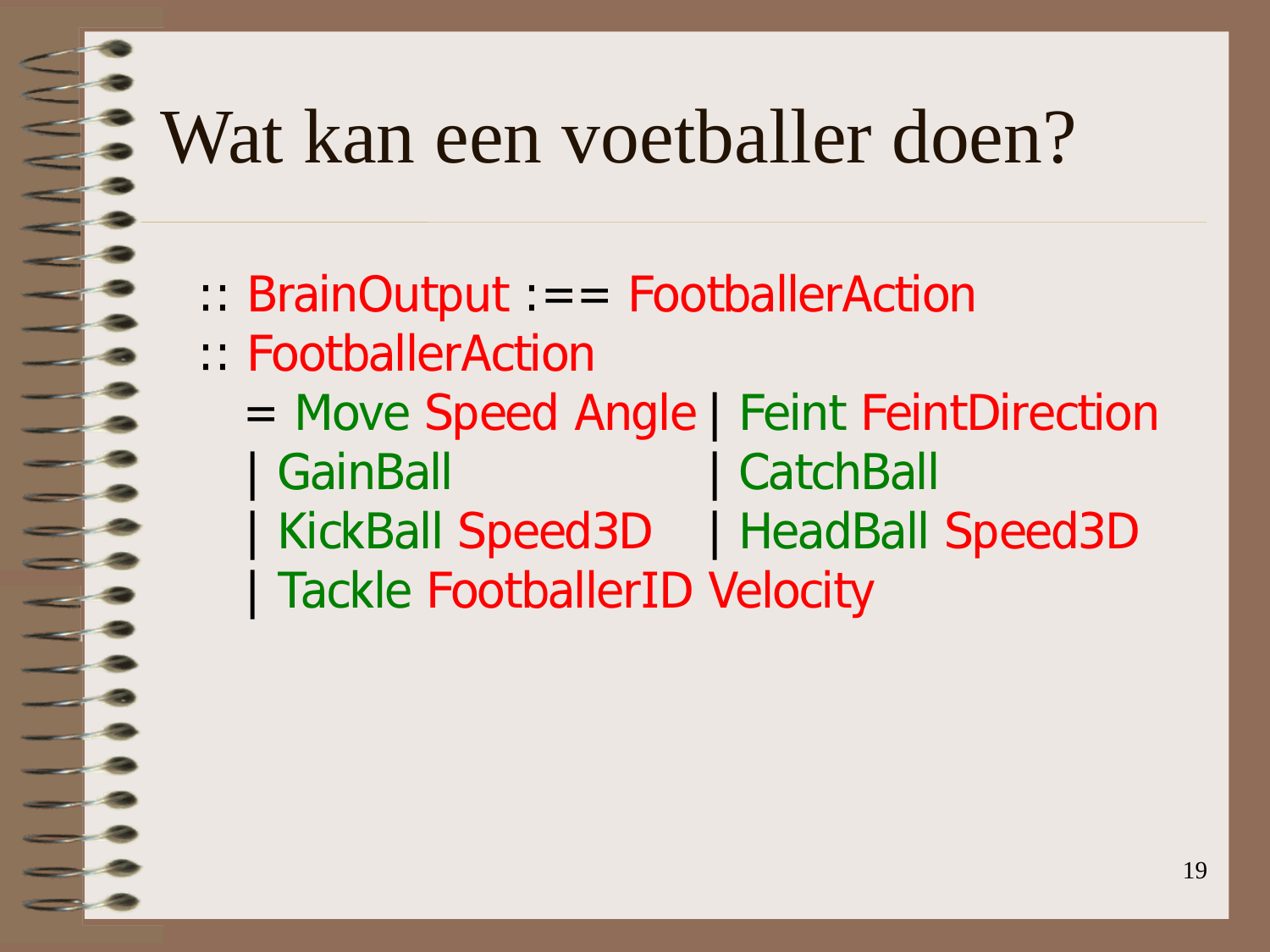

# Wat kan een voetballer doen?
:: BrainOutput :== FootballerAction
:: FootballerAction
   = Move Speed Angle	| Feint FeintDirection
   | GainBall		| CatchBall
   | KickBall Speed3D	| HeadBall Speed3D
   | Tackle FootballerID Velocity
19